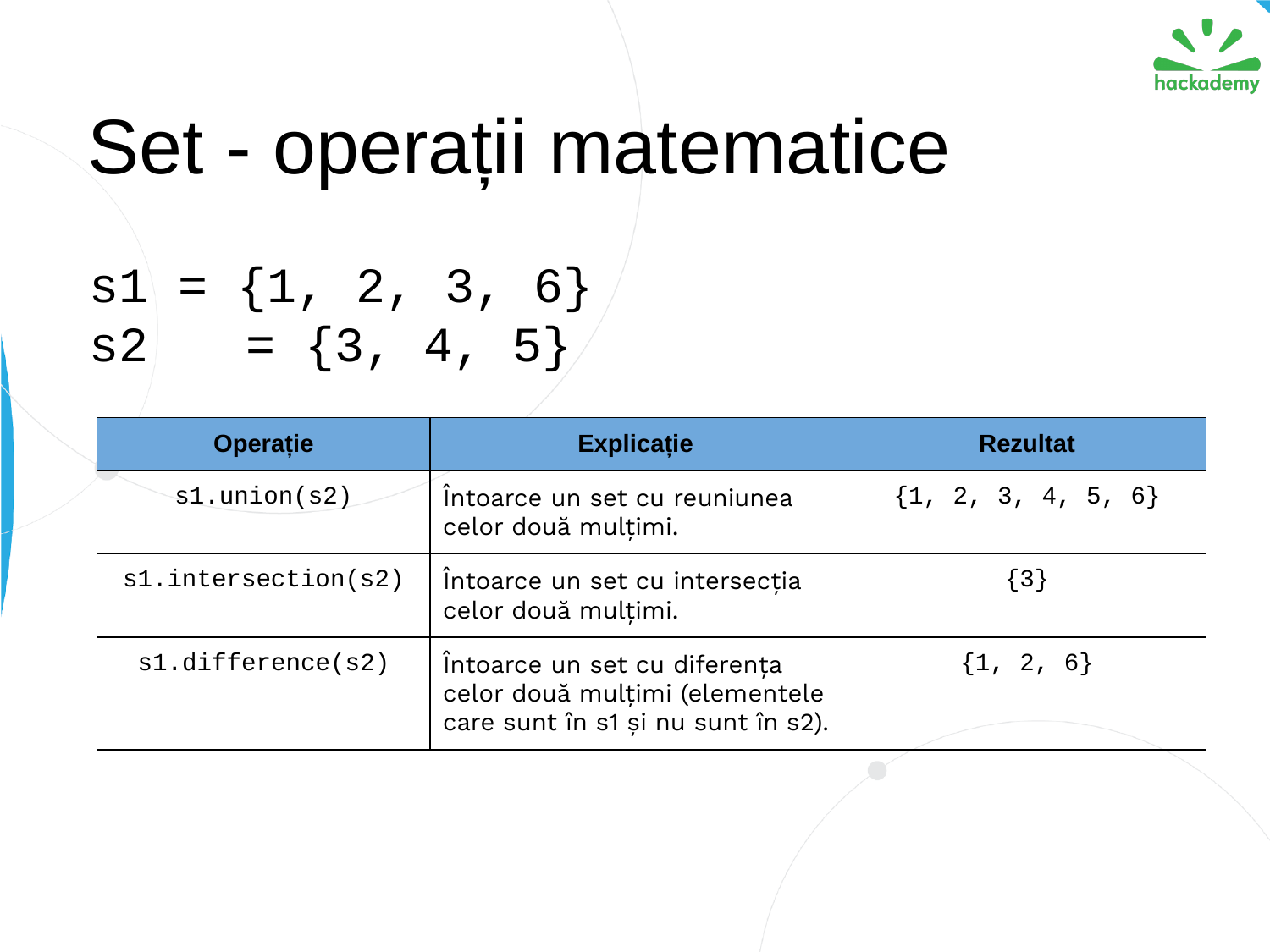

# Set - operații matematice
s1 = {1, 2, 3, 6}
s2	 = {3, 4, 5}

| Operație | Explicație | Rezultat |
| --- | --- | --- |
| s1.union(s2) | Întoarce un set cu reuniunea celor două mulțimi. | {1, 2, 3, 4, 5, 6} |
| s1.intersection(s2) | Întoarce un set cu intersecția celor două mulțimi. | {3} |
| s1.difference(s2) | Întoarce un set cu diferența celor două mulțimi (elementele care sunt în s1 și nu sunt în s2). | {1, 2, 6} |